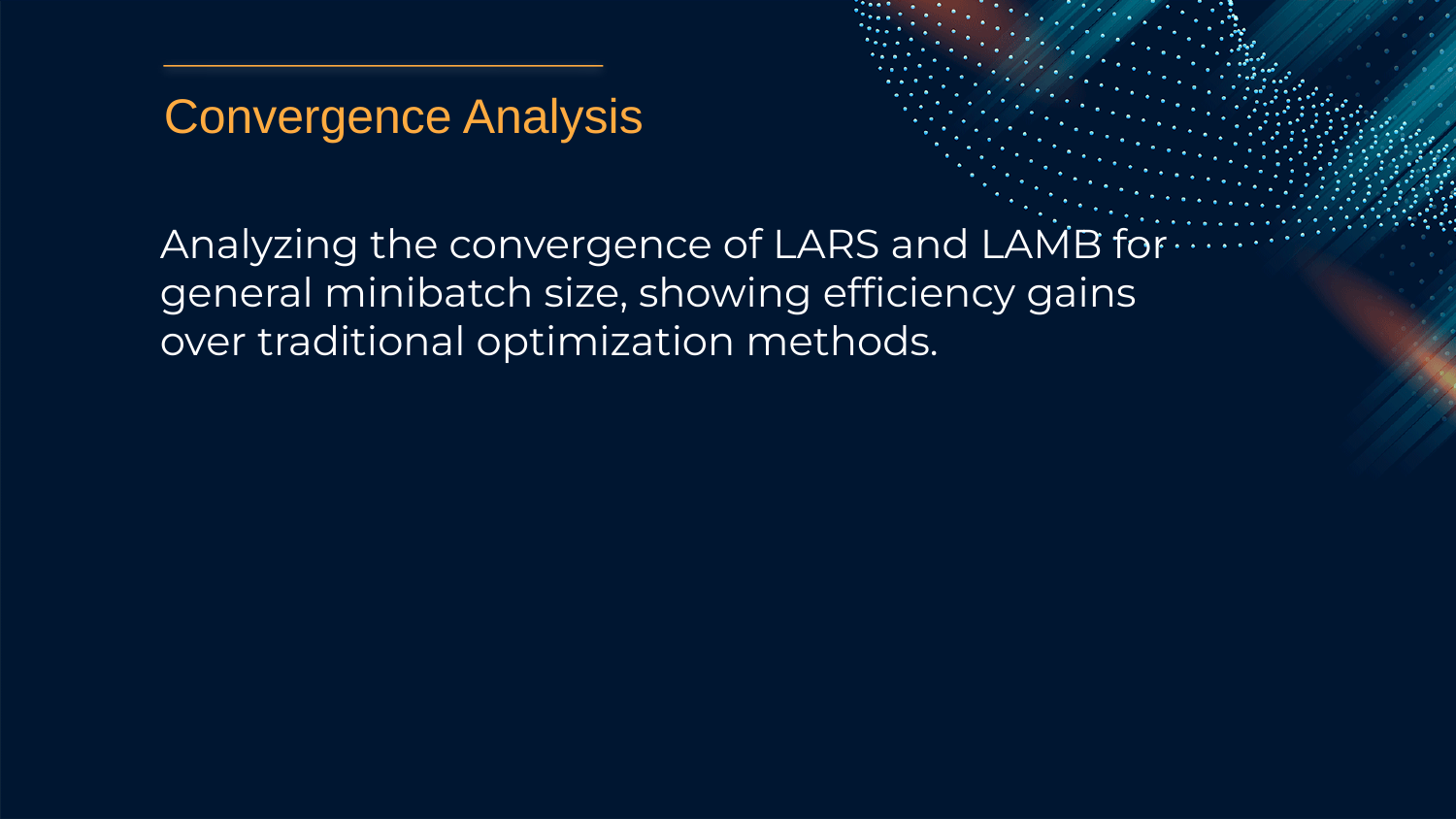

Convergence Analysis
Analyzing the convergence of LARS and LAMB for general minibatch size, showing efficiency gains over traditional optimization methods.